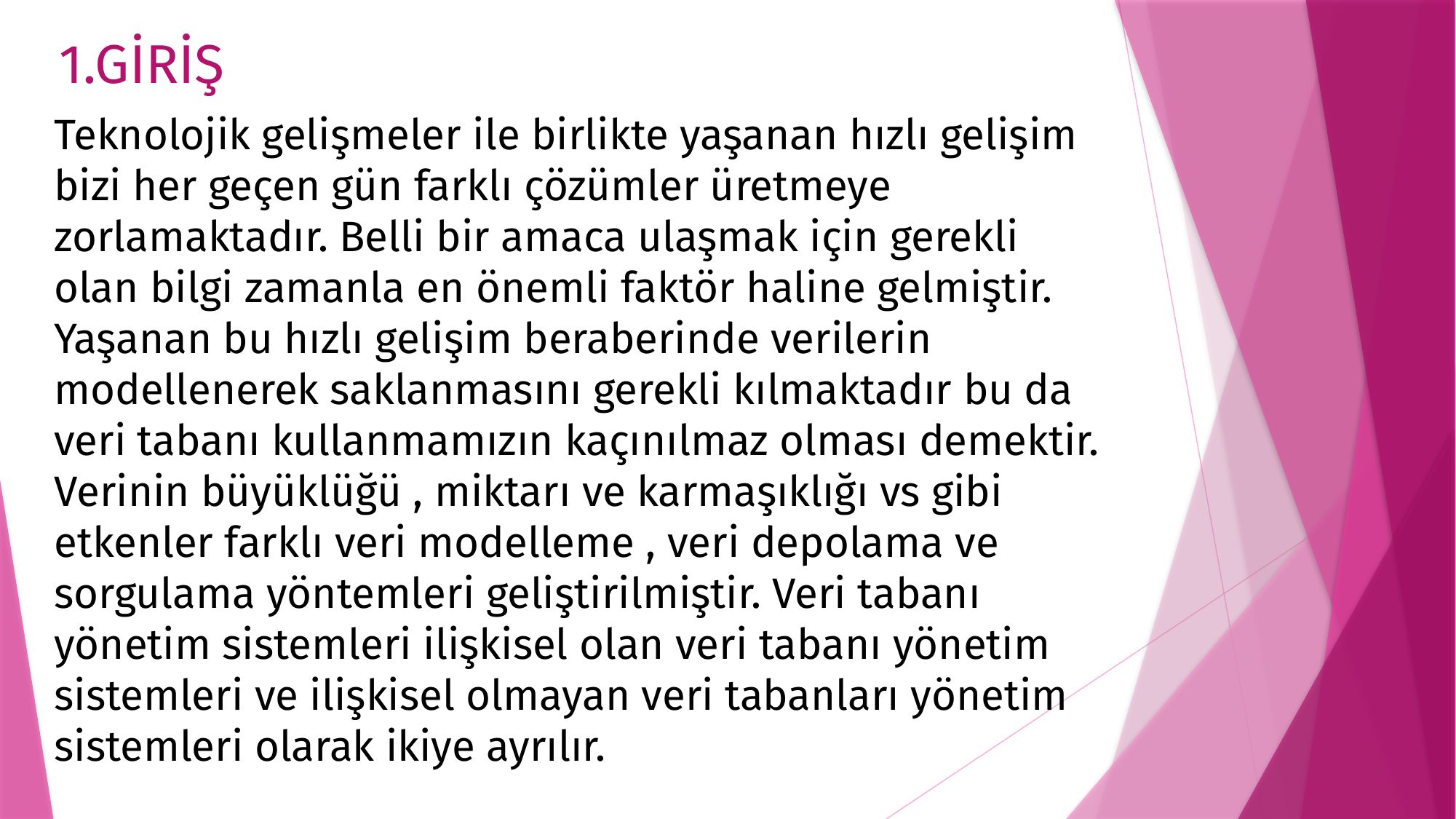

1.GİRİŞ
Teknolojik gelişmeler ile birlikte yaşanan hızlı gelişim bizi her geçen gün farklı çözümler üretmeye zorlamaktadır. Belli bir amaca ulaşmak için gerekli olan bilgi zamanla en önemli faktör haline gelmiştir.  Yaşanan bu hızlı gelişim beraberinde verilerin modellenerek saklanmasını gerekli kılmaktadır bu da veri tabanı kullanmamızın kaçınılmaz olması demektir. Verinin büyüklüğü , miktarı ve karmaşıklığı vs gibi etkenler farklı veri modelleme , veri depolama ve sorgulama yöntemleri geliştirilmiştir. Veri tabanı yönetim sistemleri ilişkisel olan veri tabanı yönetim sistemleri ve ilişkisel olmayan veri tabanları yönetim sistemleri olarak ikiye ayrılır.